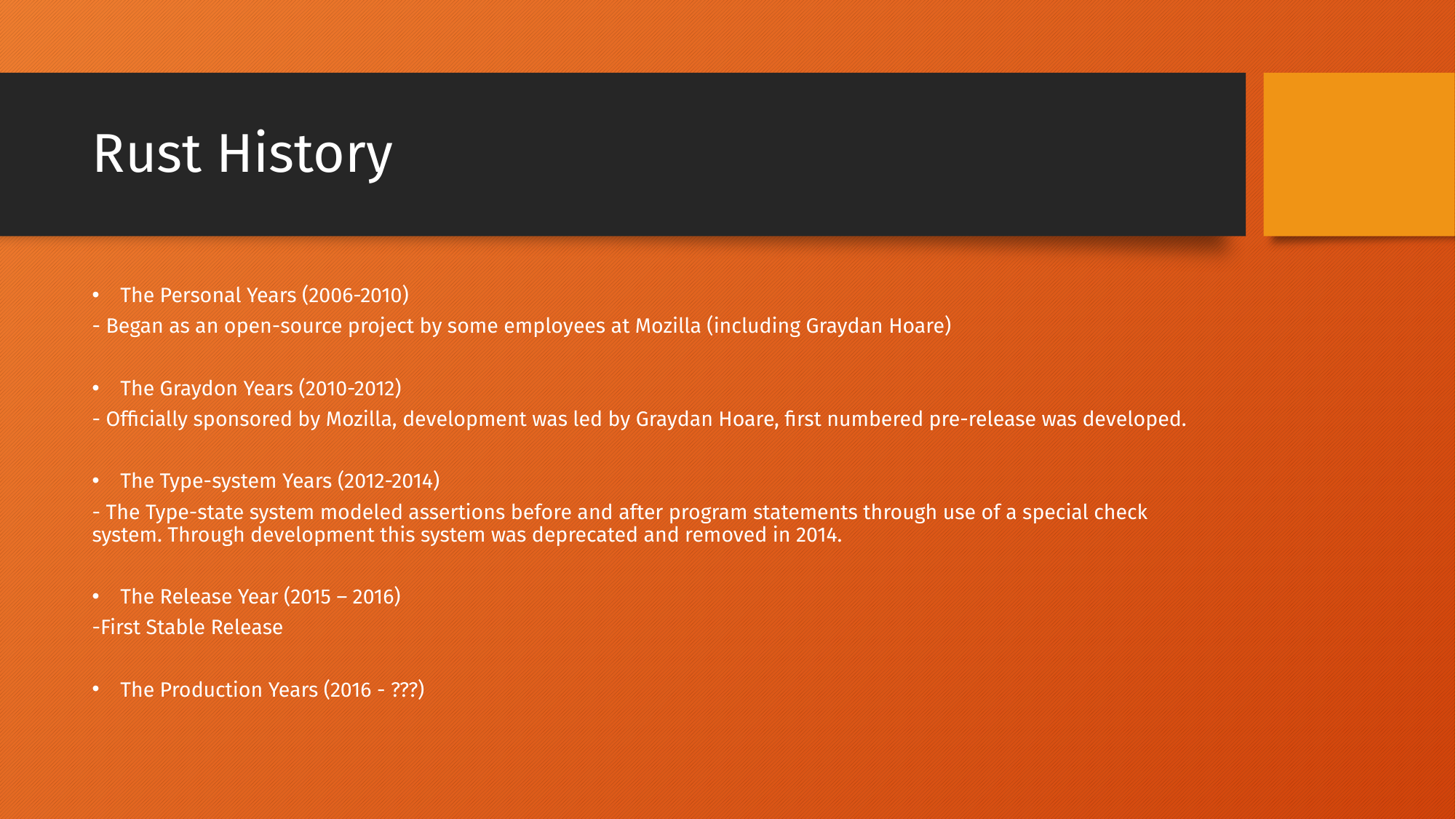

# Rust History
The Personal Years (2006-2010)
- Began as an open-source project by some employees at Mozilla (including Graydan Hoare)

The Graydon Years (2010-2012)
- Officially sponsored by Mozilla, development was led by Graydan Hoare, first numbered pre-release was developed.

The Type-system Years (2012-2014)
- The Type-state system modeled assertions before and after program statements through use of a special check system. Through development this system was deprecated and removed in 2014.

The Release Year (2015 – 2016)
-First Stable Release

The Production Years (2016 - ???)